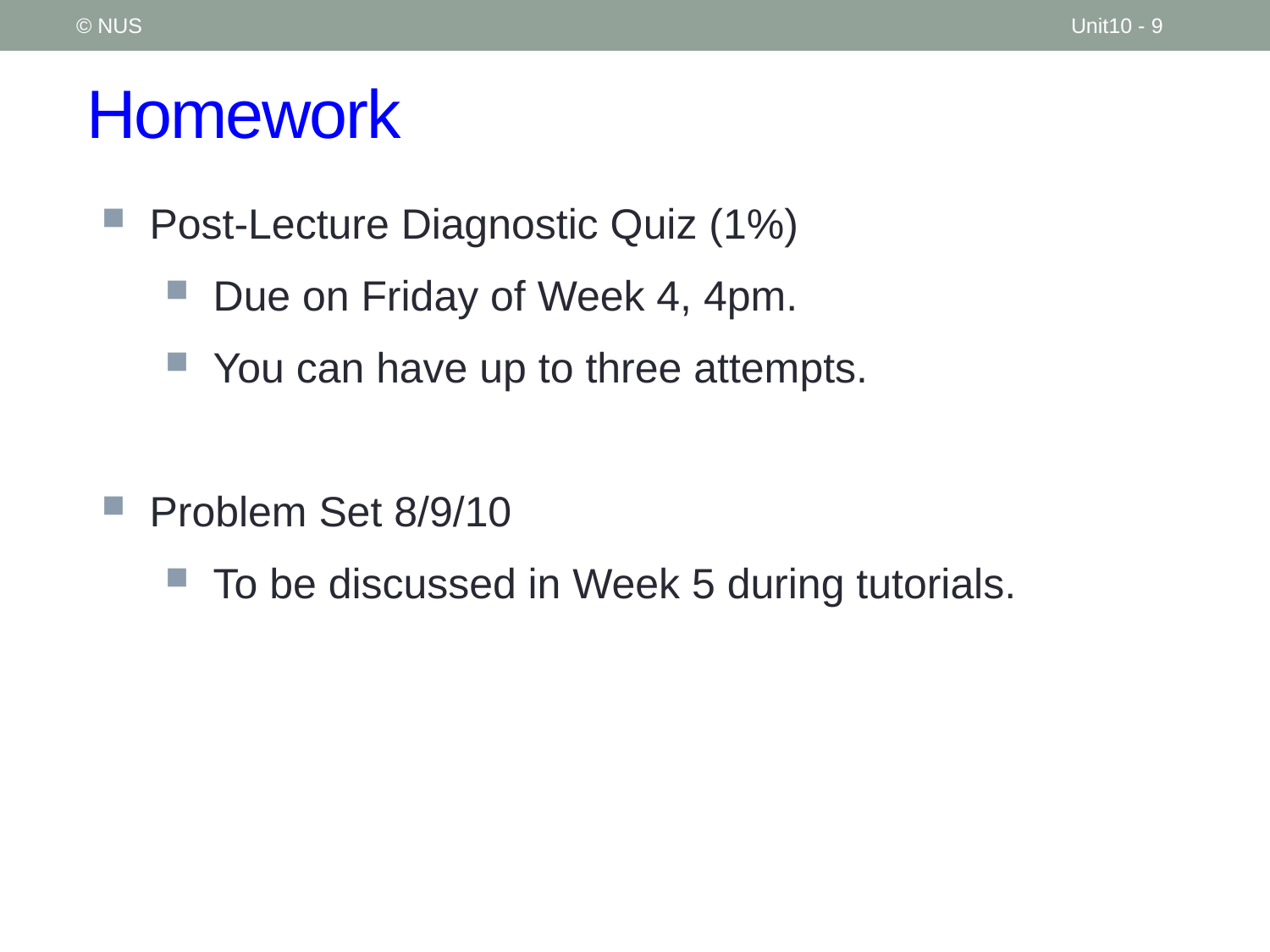

© NUS
Unit10 - 9
# Homework

Post-Lecture Diagnostic Quiz (1%)
Due on Friday of Week 4, 4pm.
You can have up to three attempts.

Problem Set 8/9/10
To be discussed in Week 5 during tutorials.